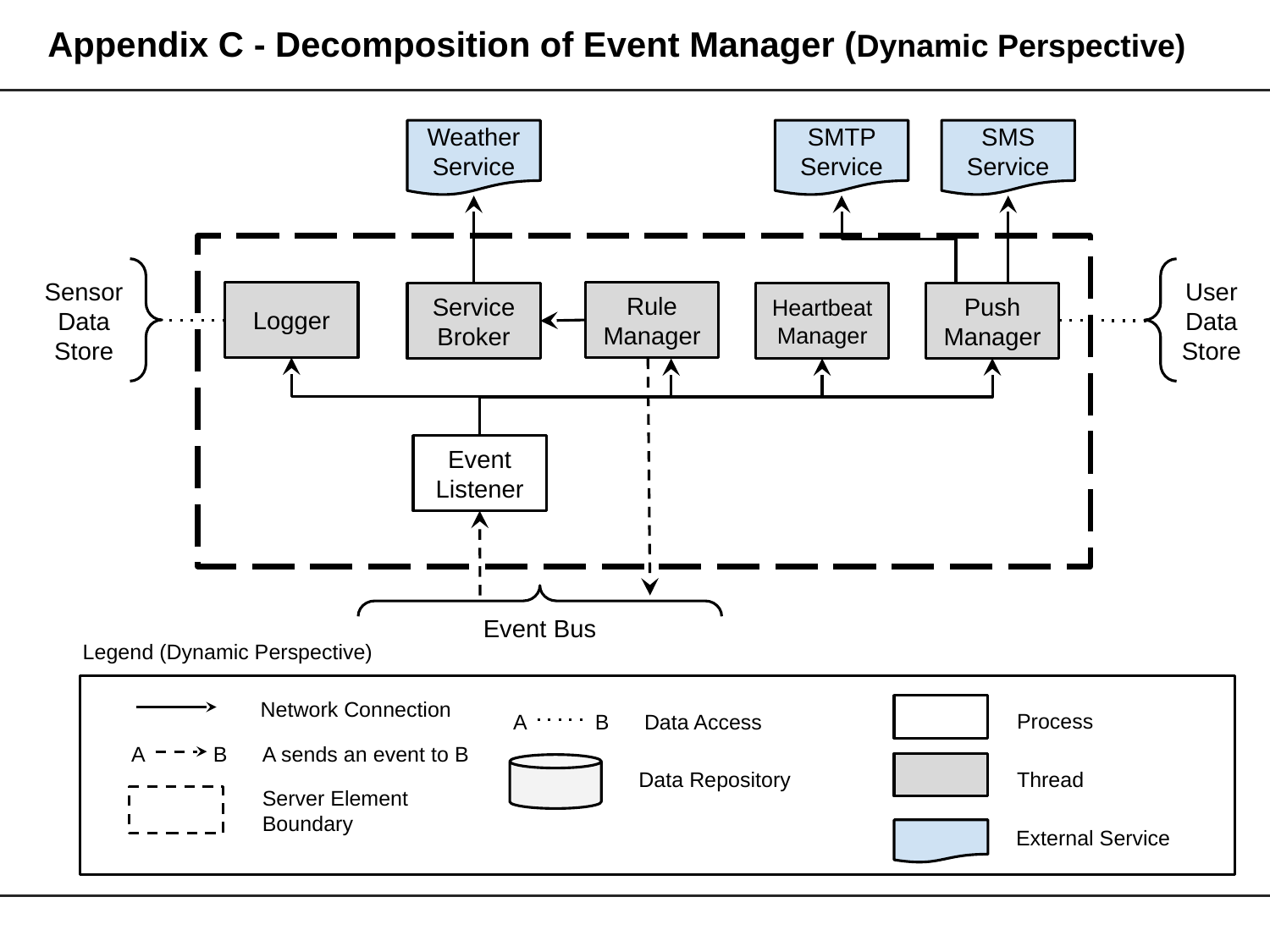

# Appendix C - Decomposition of Event Manager (Dynamic Perspective)
SMTP Service
SMS Service
Weather
Service

Sensor Data Store
User Data Store
Rule Manager

Logger
Push
Manager
Heartbeat
Manager
Service Broker

Event Listener

Event Bus

Legend (Dynamic Perspective)

Network Connection

Process
A
B
Data Access
A
B
A sends an event to B

Thread
Data Repository

Server Element Boundary

External Service